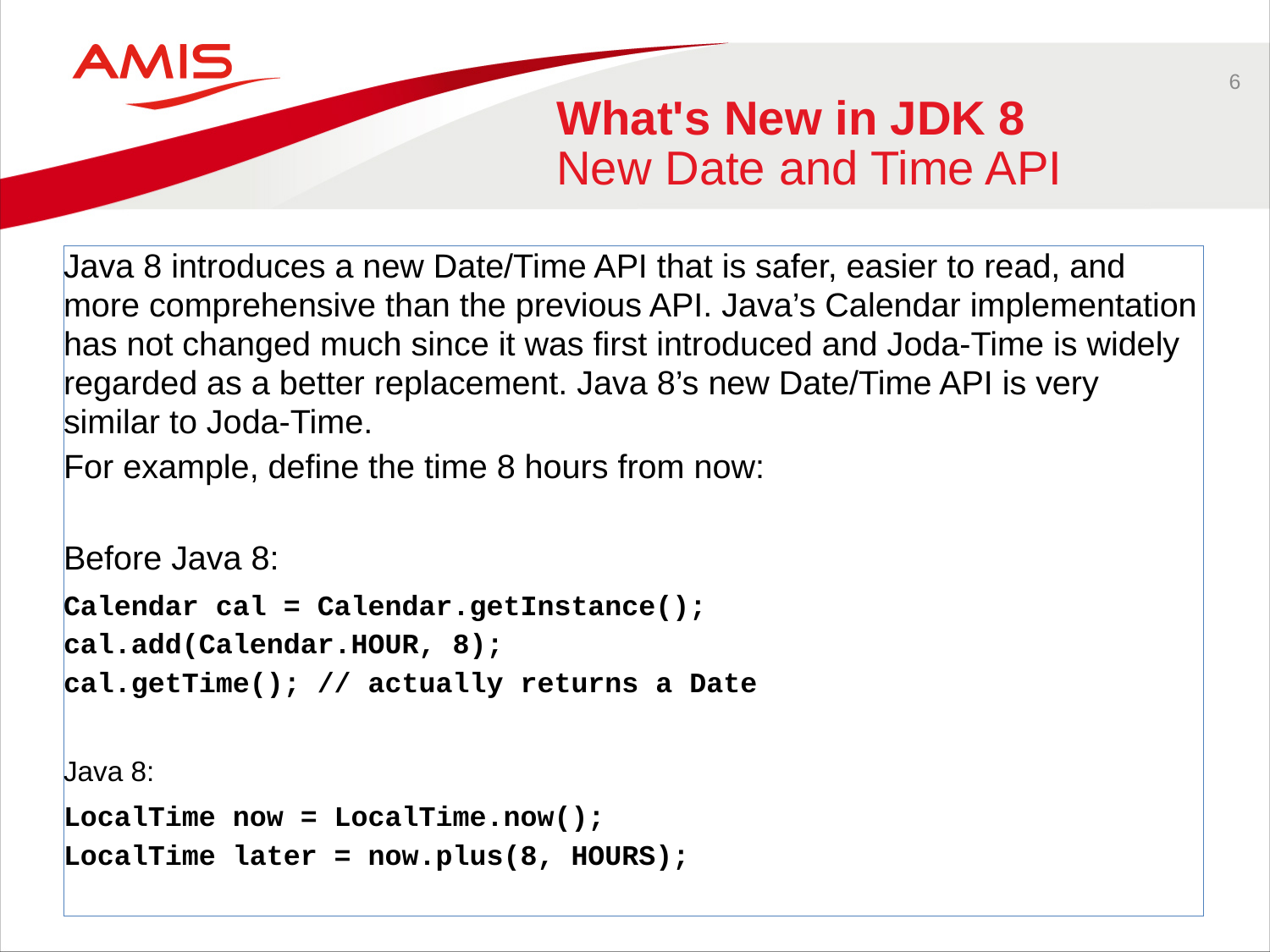

6
# What's New in JDK 8 New Date and Time API
Java 8 introduces a new Date/Time API that is safer, easier to read, and more comprehensive than the previous API. Java’s Calendar implementation has not changed much since it was first introduced and Joda-Time is widely regarded as a better replacement. Java 8’s new Date/Time API is very similar to Joda-Time.
For example, define the time 8 hours from now:

Before Java 8:
Calendar cal = Calendar.getInstance();
cal.add(Calendar.HOUR, 8);
cal.getTime(); // actually returns a Date

Java 8:
LocalTime now = LocalTime.now();
LocalTime later = now.plus(8, HOURS);